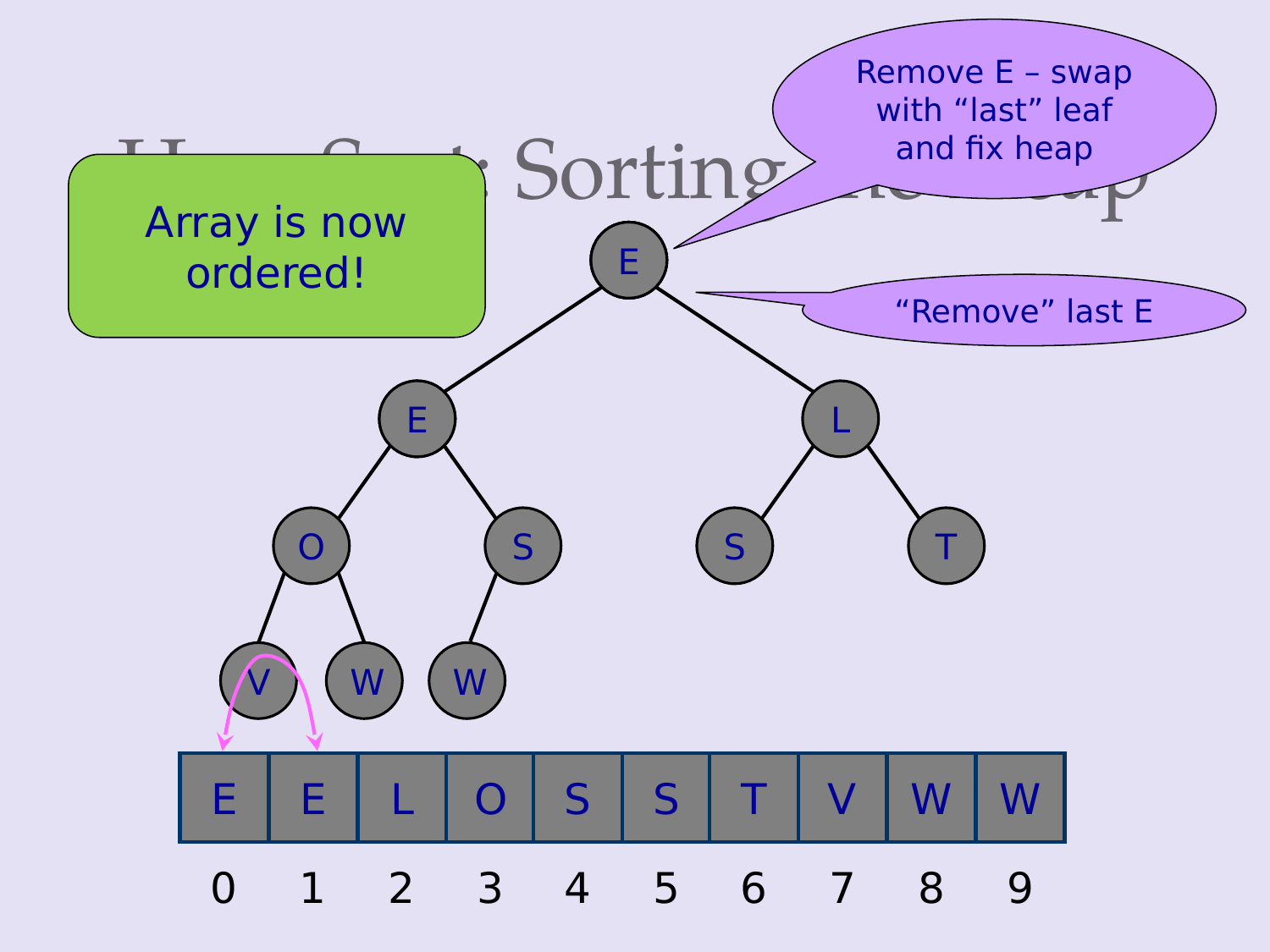

# HeapSort: Sorting the Heap
Remove E – swap with “last” leaf and fix heap
Array is now ordered!
E
E
L
O
S
S
T
V
W
W
E
E
“Remove” last E
E

E
E
L
O
S
S
T
V
W
W
0
1
2
3
4
5
6
7
8
9
E
E
E